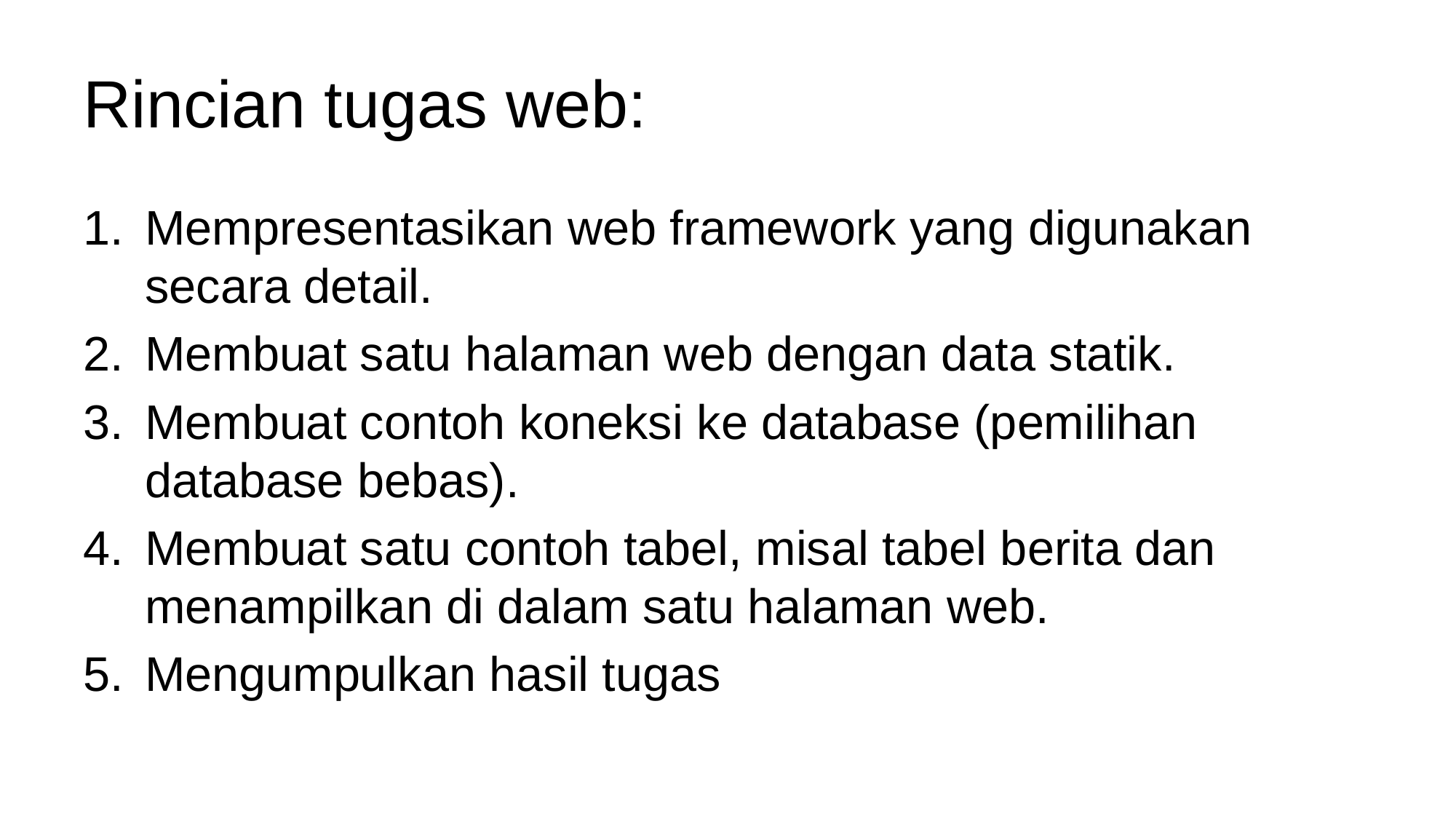

# Rincian tugas web:
Mempresentasikan web framework yang digunakan secara detail.
Membuat satu halaman web dengan data statik.
Membuat contoh koneksi ke database (pemilihan database bebas).
Membuat satu contoh tabel, misal tabel berita dan menampilkan di dalam satu halaman web.
Mengumpulkan hasil tugas